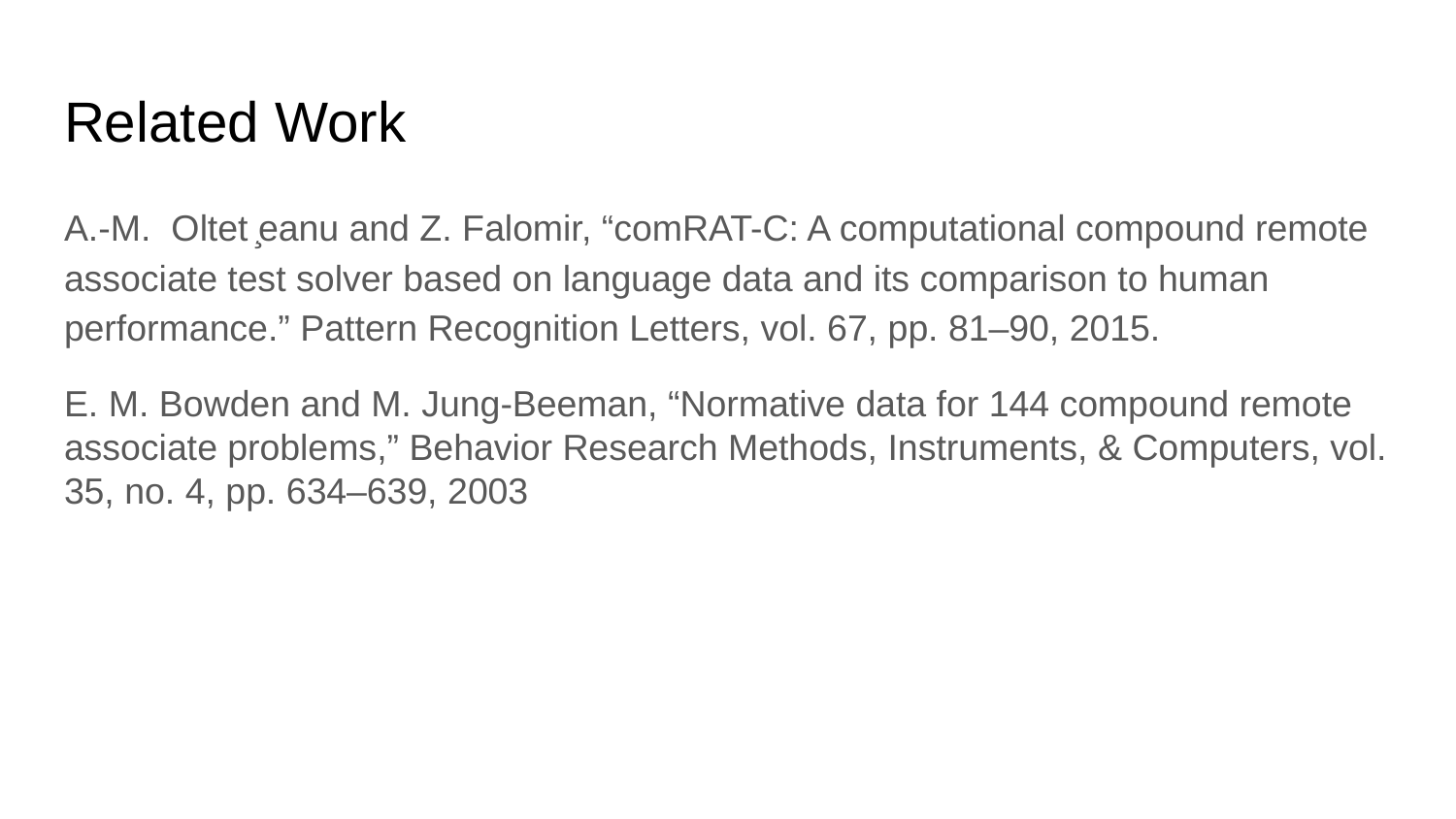

# Related Work
A.-M.  Oltet ̧eanu and Z. Falomir, “comRAT-C: A computational compound remote associate test solver based on language data and its comparison to human performance.” Pattern Recognition Letters, vol. 67, pp. 81–90, 2015.
E. M. Bowden and M. Jung-Beeman, “Normative data for 144 compound remote associate problems,” Behavior Research Methods, Instruments, & Computers, vol. 35, no. 4, pp. 634–639, 2003